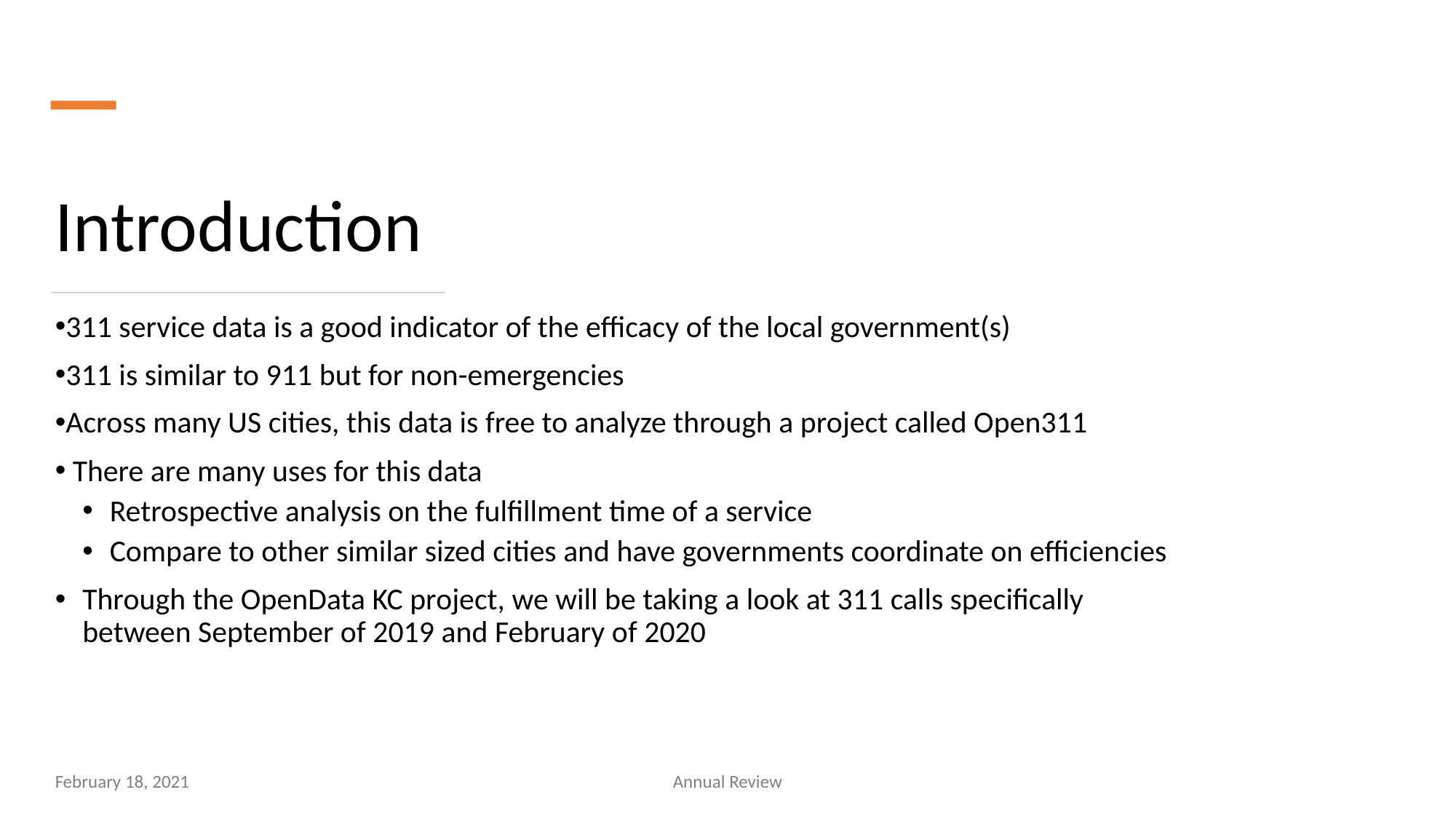

# Introduction

311 service data is a good indicator of the efficacy of the local government(s)
311 is similar to 911 but for non-emergencies
Across many US cities, this data is free to analyze through a project called Open311
 There are many uses for this data
Retrospective analysis on the fulfillment time of a service
Compare to other similar sized cities and have governments coordinate on efficiencies
Through the OpenData KC project, we will be taking a look at 311 calls specifically between September of 2019 and February of 2020

February 18, 2021
Annual Review
4